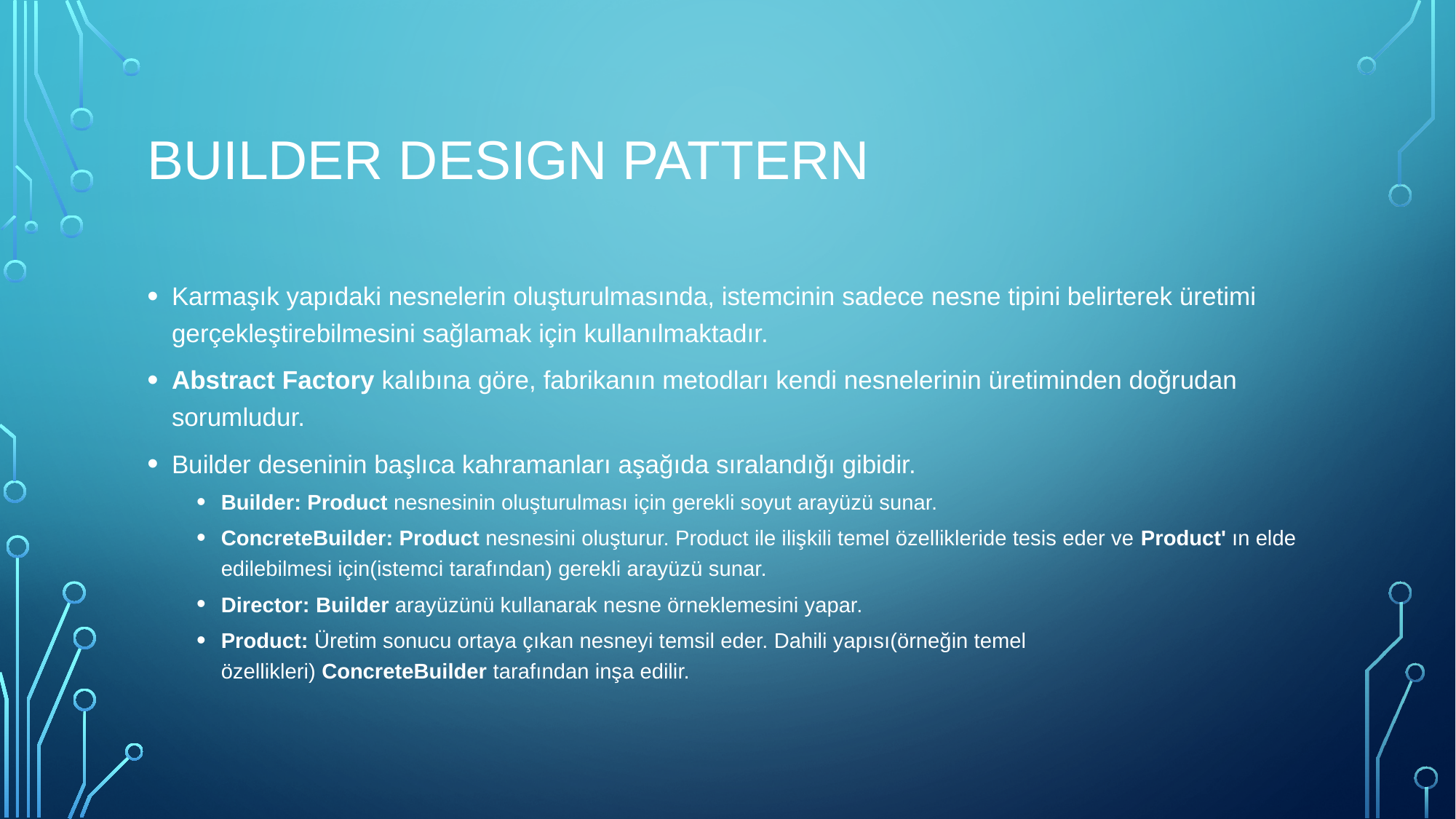

# BUILDER DESIGN PATTERN
Karmaşık yapıdaki nesnelerin oluşturulmasında, istemcinin sadece nesne tipini belirterek üretimi gerçekleştirebilmesini sağlamak için kullanılmaktadır.
Abstract Factory kalıbına göre, fabrikanın metodları kendi nesnelerinin üretiminden doğrudan sorumludur.
Builder deseninin başlıca kahramanları aşağıda sıralandığı gibidir.
Builder: Product nesnesinin oluşturulması için gerekli soyut arayüzü sunar.
ConcreteBuilder: Product nesnesini oluşturur. Product ile ilişkili temel özellikleride tesis eder ve Product' ın elde edilebilmesi için(istemci tarafından) gerekli arayüzü sunar.
Director: Builder arayüzünü kullanarak nesne örneklemesini yapar.
Product: Üretim sonucu ortaya çıkan nesneyi temsil eder. Dahili yapısı(örneğin temel özellikleri) ConcreteBuilder tarafından inşa edilir.